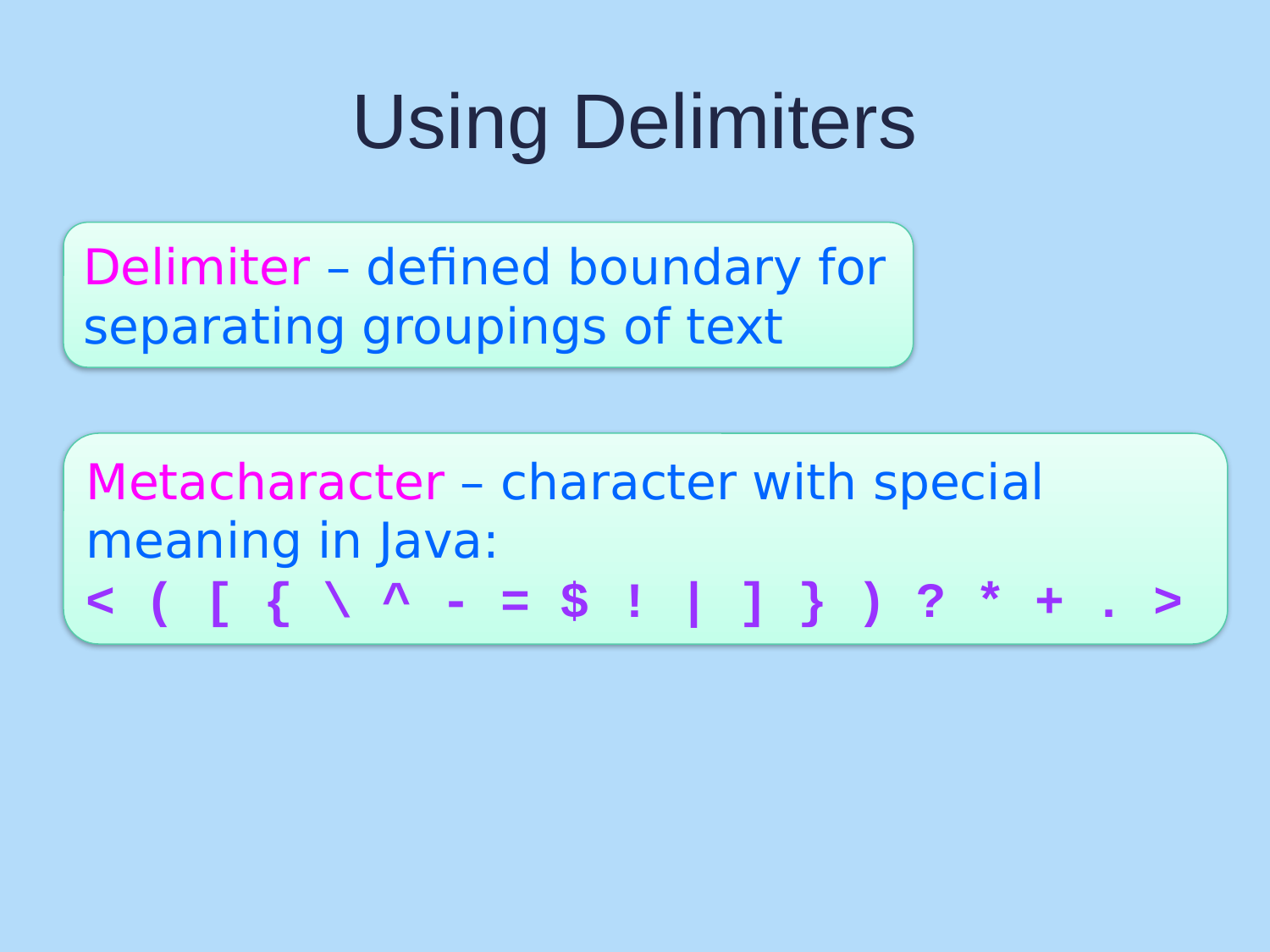

# Using Delimiters
Delimiter – defined boundary for separating groupings of text
Metacharacter – character with special meaning in Java:
< ( [ { \ ^ - = $ ! | ] } ) ? * + . >